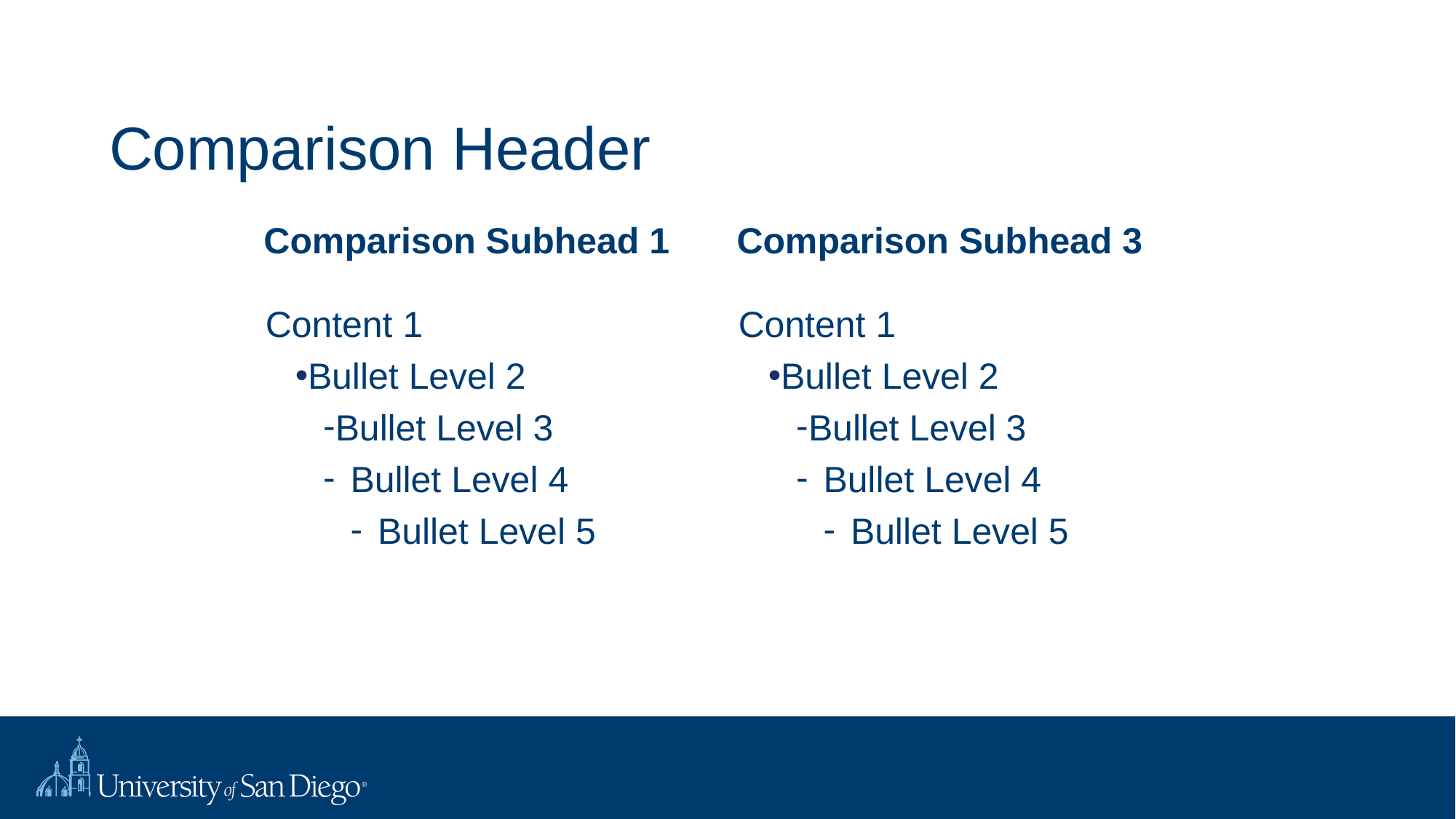

# Comparison Header
Comparison Subhead 1
Comparison Subhead 3
Content 1
Bullet Level 2
Bullet Level 3
Bullet Level 4
Bullet Level 5
Content 1
Bullet Level 2
Bullet Level 3
Bullet Level 4
Bullet Level 5